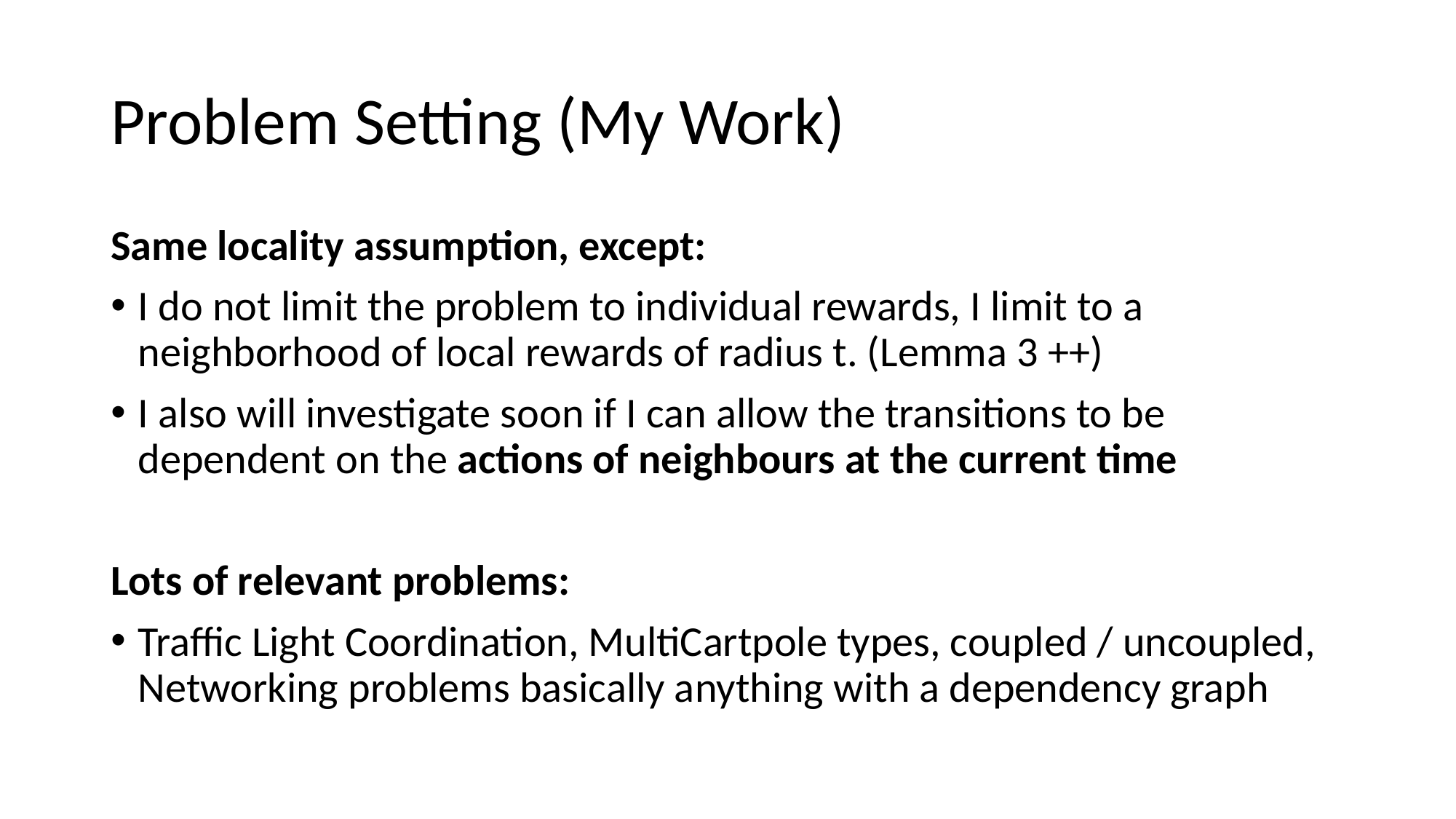

# Problem Setting (My Work)
Same locality assumption, except:
I do not limit the problem to individual rewards, I limit to a neighborhood of local rewards of radius t. (Lemma 3 ++)
I also will investigate soon if I can allow the transitions to be dependent on the actions of neighbours at the current time

Lots of relevant problems:
Traffic Light Coordination, MultiCartpole types, coupled / uncoupled, Networking problems basically anything with a dependency graph